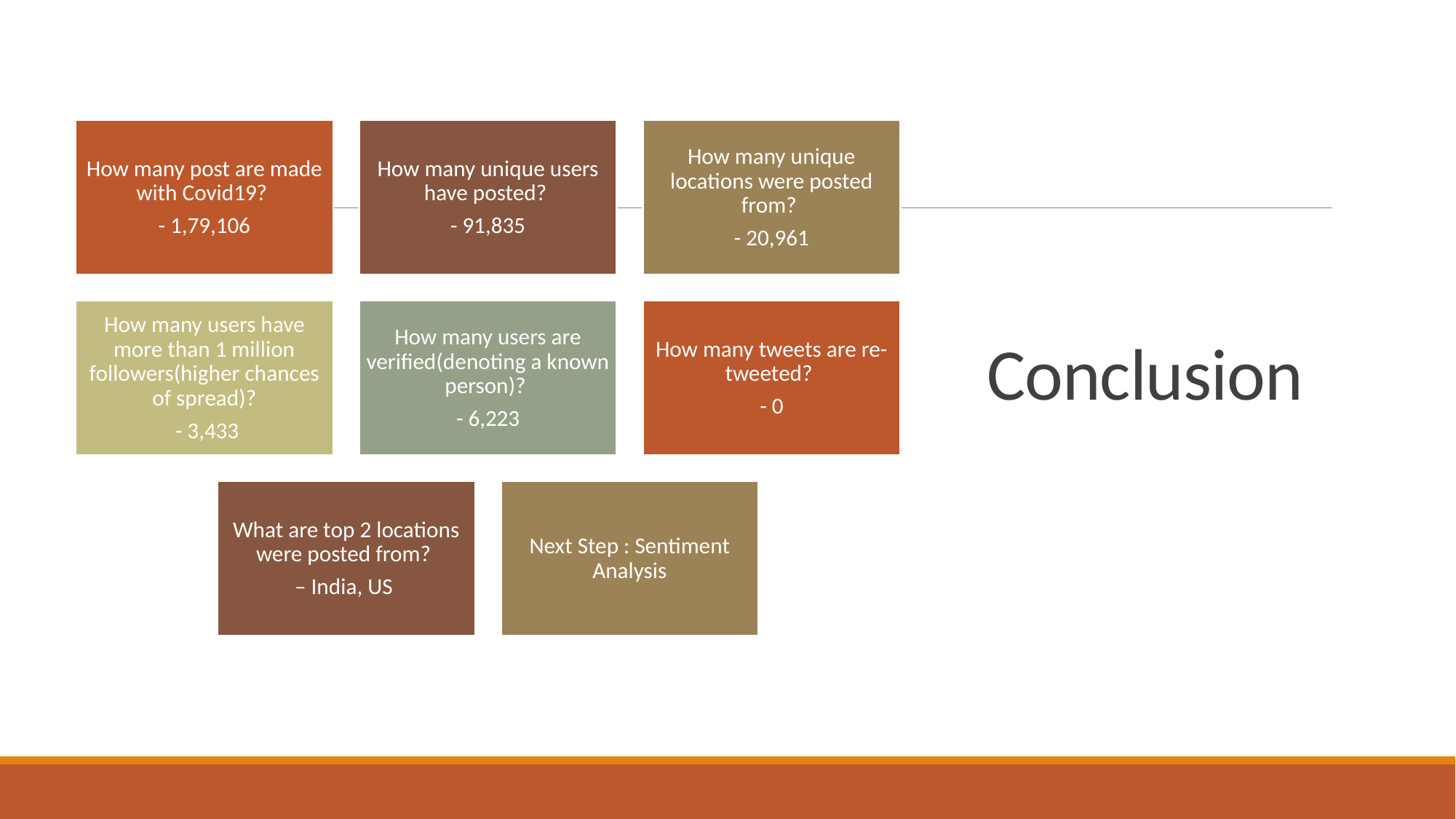

# Conclusion
How many post are made with Covid19?
- 1,79,106
How many unique users have posted?
- 91,835
How many unique locations were posted from?
- 20,961
How many users have more than 1 million followers(higher chances of spread)?
 - 3,433
How many users are verified(denoting a known person)?
- 6,223
How many tweets are re-tweeted?
- 0
What are top 2 locations were posted from?
– India, US
Next Step : Sentiment Analysis